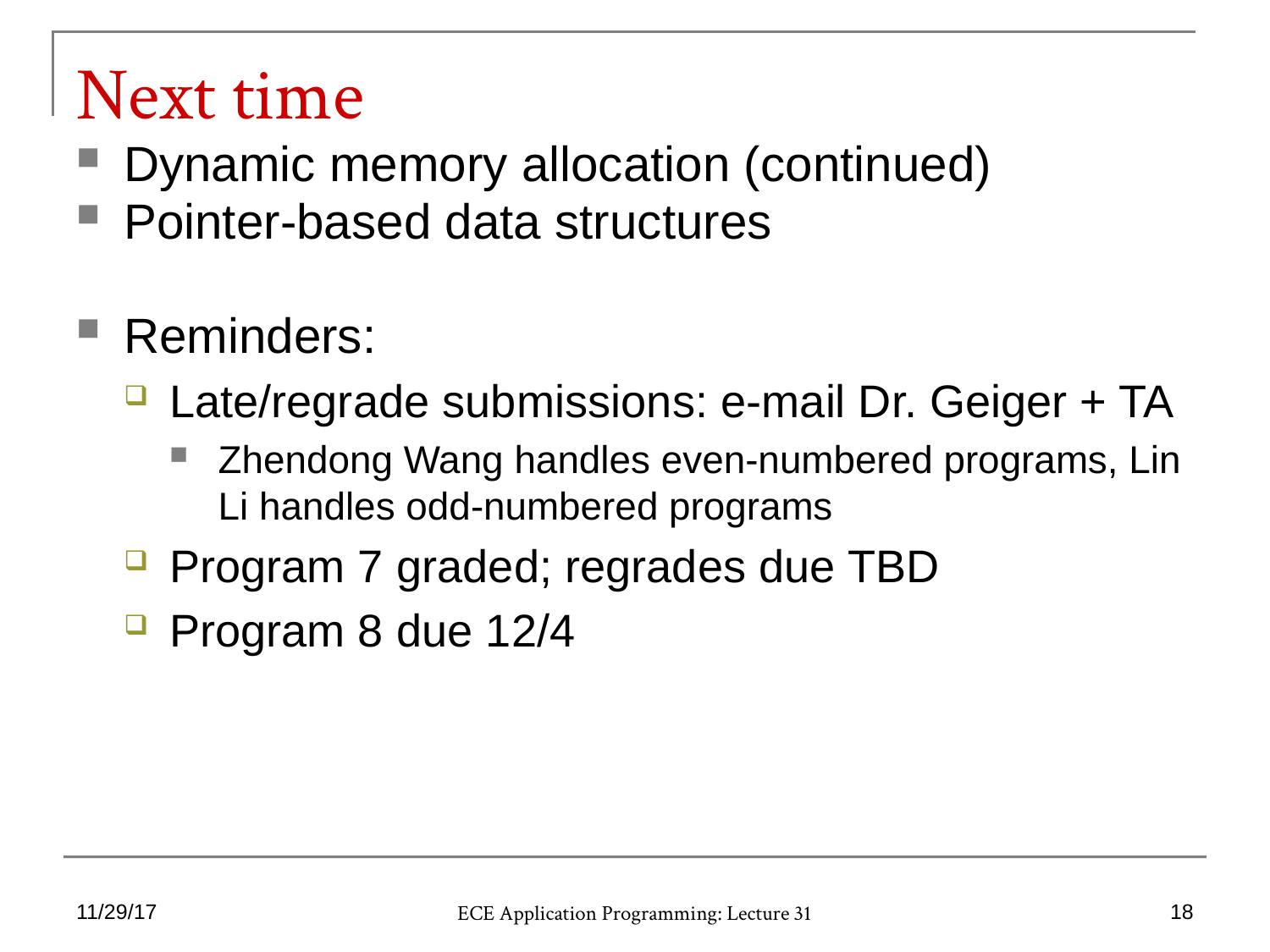

# Next time
Dynamic memory allocation (continued)
Pointer-based data structures

Reminders:
Late/regrade submissions: e-mail Dr. Geiger + TA
Zhendong Wang handles even-numbered programs, Lin Li handles odd-numbered programs
Program 7 graded; regrades due TBD
Program 8 due 12/4
11/29/17
18
ECE Application Programming: Lecture 31